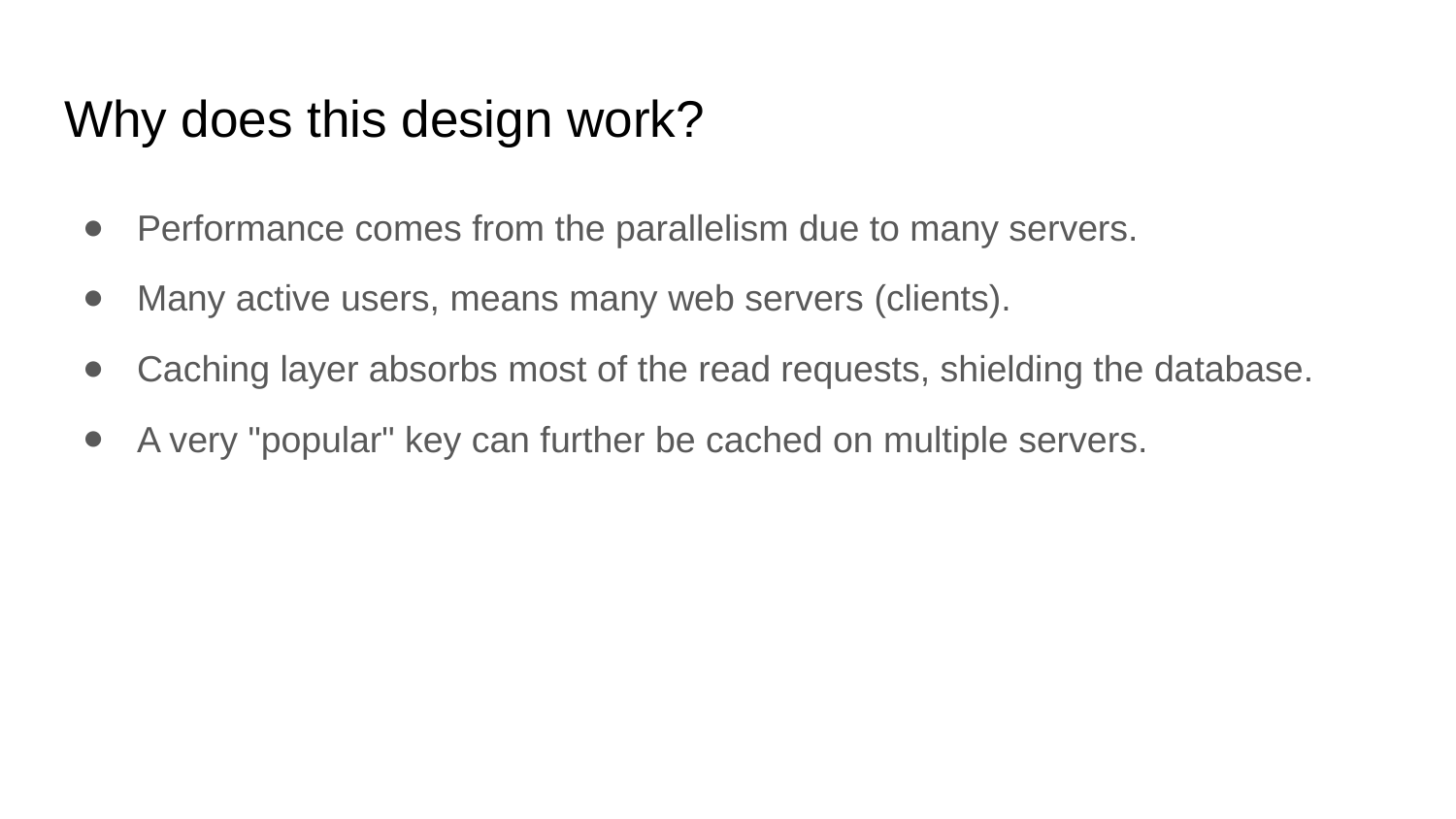

# Why does this design work?
Performance comes from the parallelism due to many servers.
Many active users, means many web servers (clients).
Caching layer absorbs most of the read requests, shielding the database.
A very "popular" key can further be cached on multiple servers.